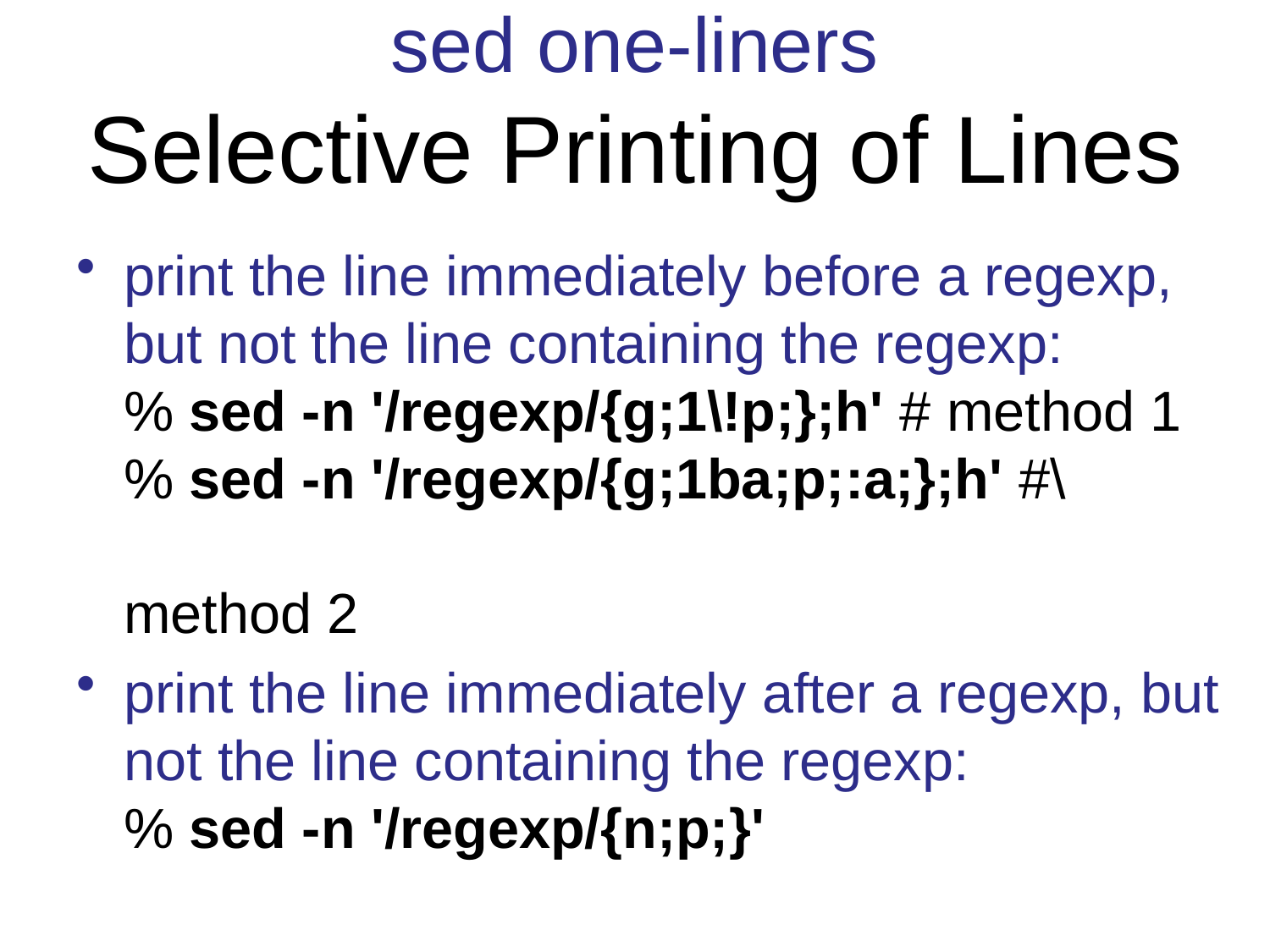

sed one-liners
Selective Printing of Lines
print the line immediately before a regexp, but not the line containing the regexp:
	% sed -n '/regexp/{g;1\!p;};h' # method 1
	% sed -n '/regexp/{g;1ba;p;:a;};h' #\ 								       method 2
print the line immediately after a regexp, but not the line containing the regexp:
	% sed -n '/regexp/{n;p;}'